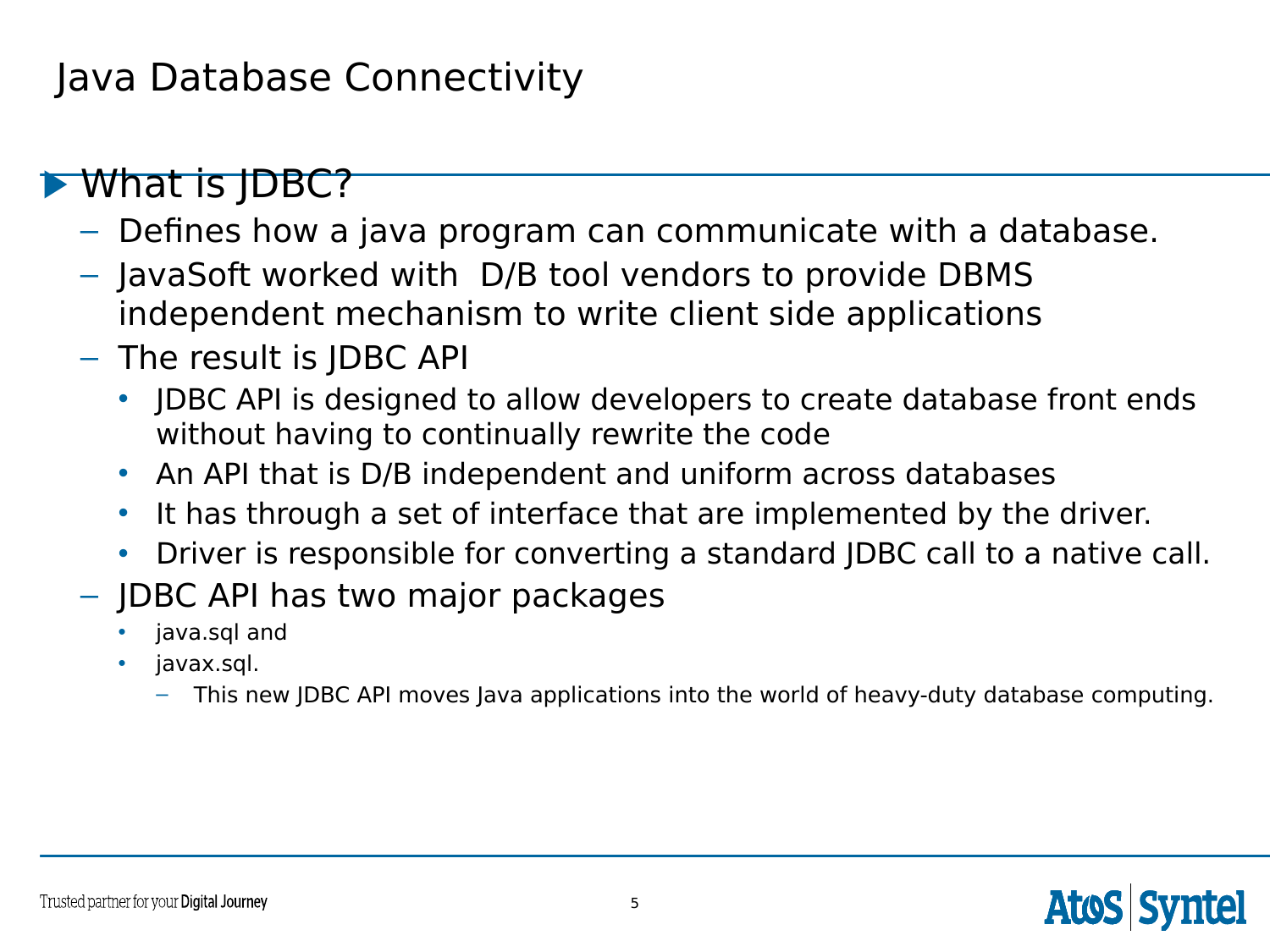

# Java Database Connectivity
What is JDBC?
Defines how a java program can communicate with a database.
JavaSoft worked with  D/B tool vendors to provide DBMS independent mechanism to write client side applications
The result is JDBC API
JDBC API is designed to allow developers to create database front ends without having to continually rewrite the code
An API that is D/B independent and uniform across databases
It has through a set of interface that are implemented by the driver.
Driver is responsible for converting a standard JDBC call to a native call.
JDBC API has two major packages
java.sql and
javax.sql.
This new JDBC API moves Java applications into the world of heavy-duty database computing.